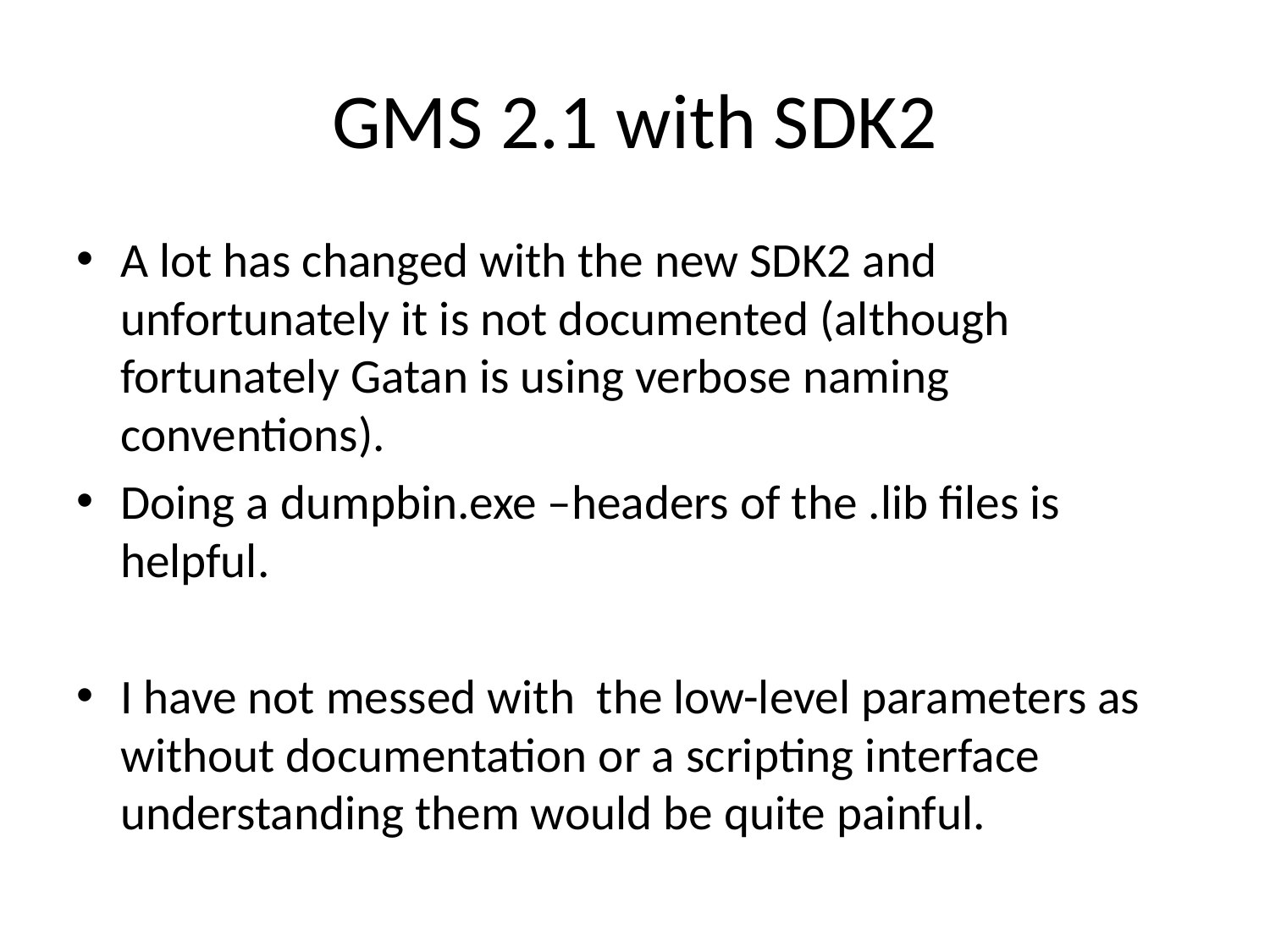

# GMS 2.1 with SDK2
A lot has changed with the new SDK2 and unfortunately it is not documented (although fortunately Gatan is using verbose naming conventions).
Doing a dumpbin.exe –headers of the .lib files is helpful.

I have not messed with  the low-level parameters as without documentation or a scripting interface understanding them would be quite painful.